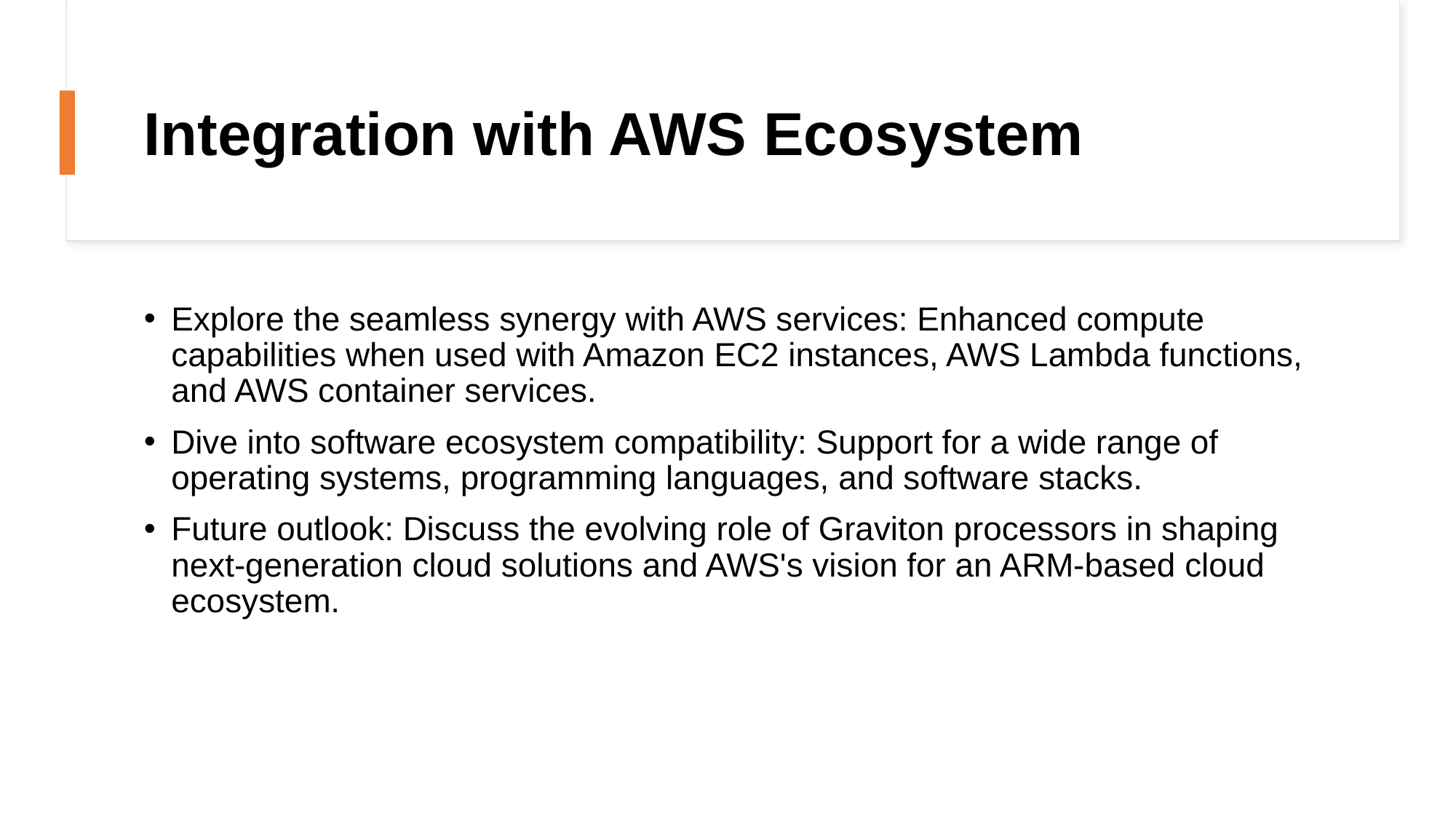

# Integration with AWS Ecosystem

Explore the seamless synergy with AWS services: Enhanced compute capabilities when used with Amazon EC2 instances, AWS Lambda functions, and AWS container services.
Dive into software ecosystem compatibility: Support for a wide range of operating systems, programming languages, and software stacks.
Future outlook: Discuss the evolving role of Graviton processors in shaping next-generation cloud solutions and AWS's vision for an ARM-based cloud ecosystem.